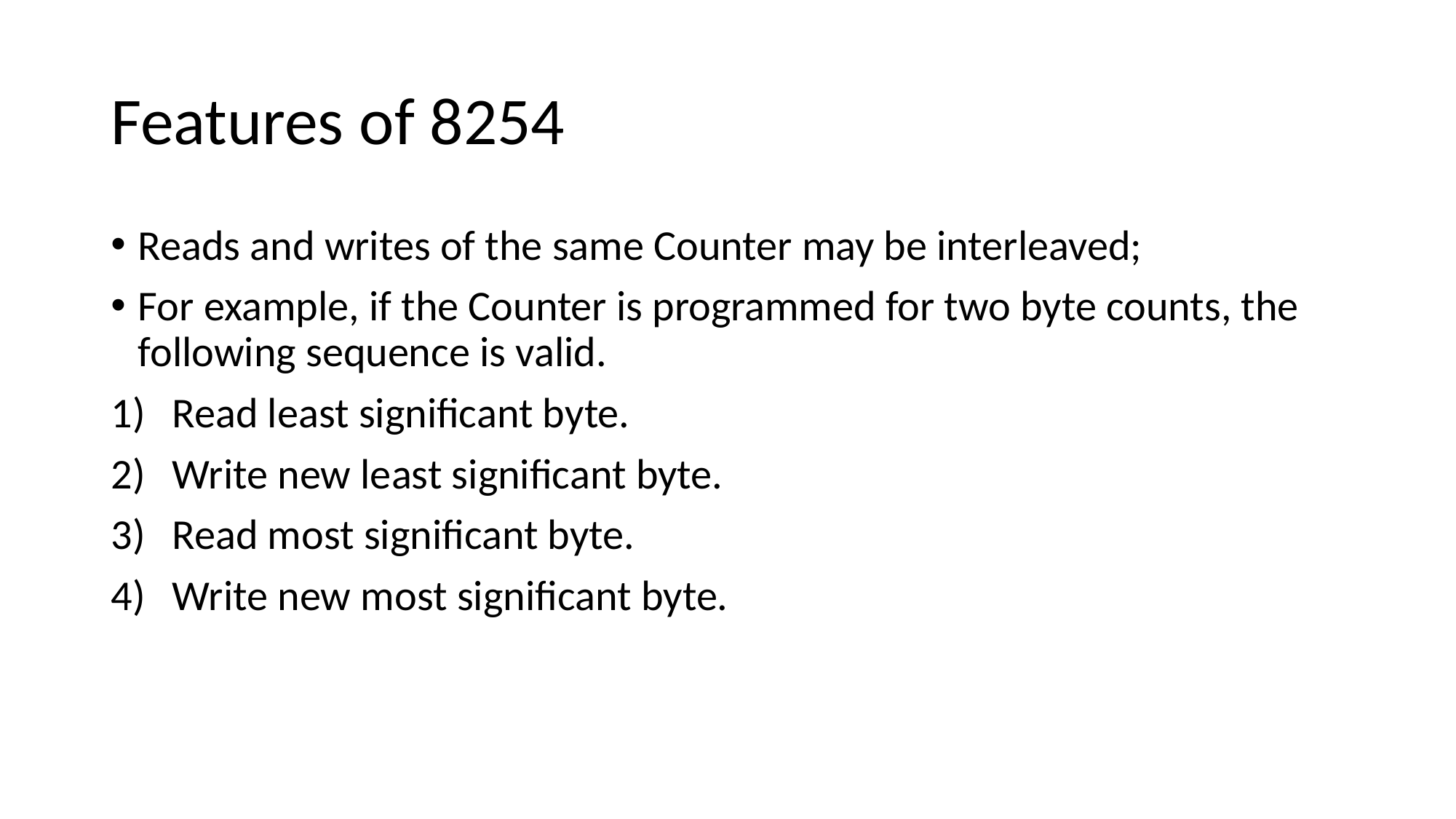

# Features of 8254
Reads and writes of the same Counter may be interleaved;
For example, if the Counter is programmed for two byte counts, the following sequence is valid.
Read least significant byte.
Write new least significant byte.
Read most significant byte.
Write new most significant byte.